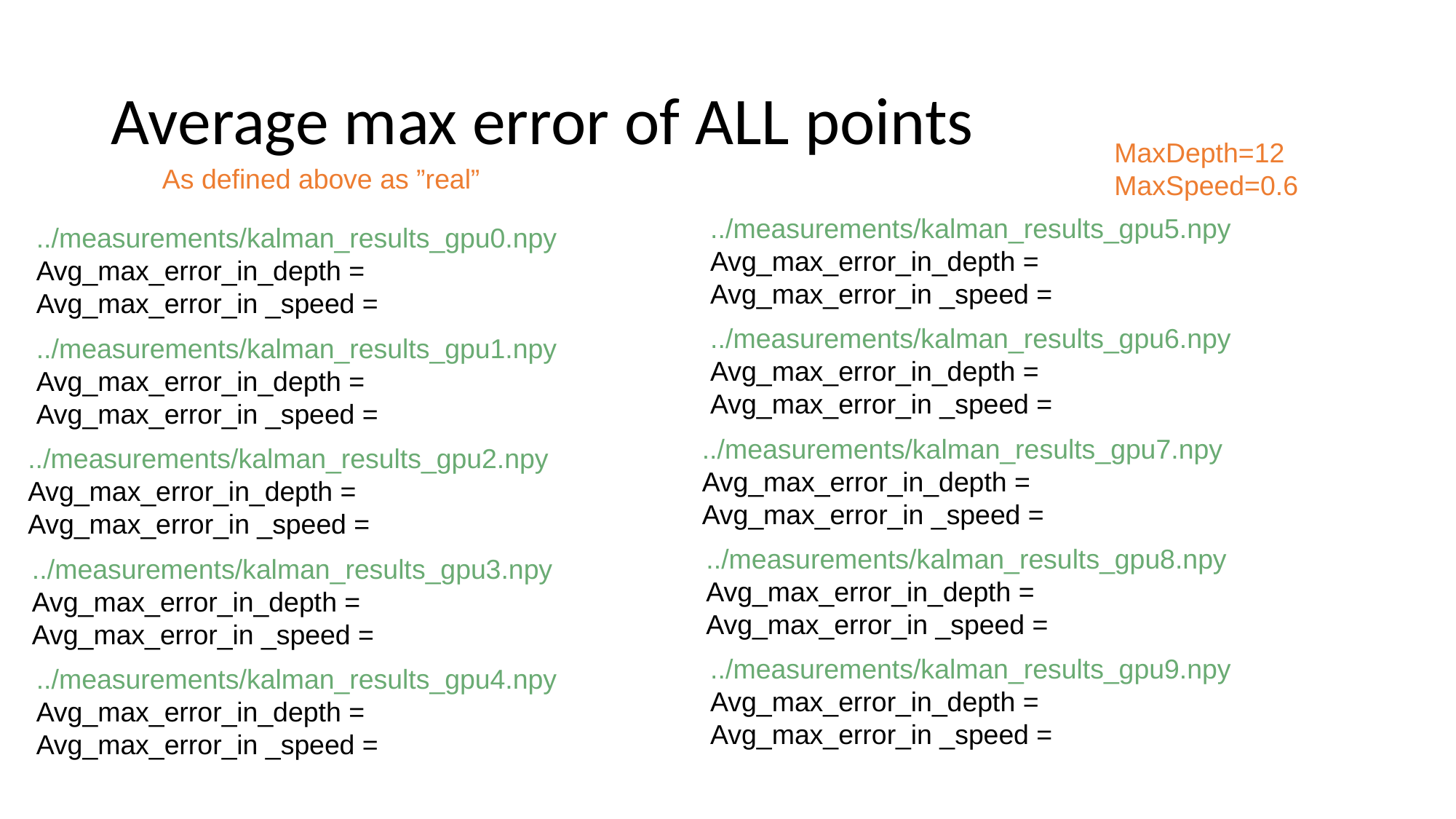

# Average max error of ALL points
MaxDepth=12
MaxSpeed=0.6
As defined above as ”real”
../measurements/kalman_results_gpu5.npy
Avg_max_error_in_depth =
Avg_max_error_in _speed =
../measurements/kalman_results_gpu0.npy
Avg_max_error_in_depth =
Avg_max_error_in _speed =
../measurements/kalman_results_gpu6.npy
Avg_max_error_in_depth =
Avg_max_error_in _speed =
../measurements/kalman_results_gpu1.npy
Avg_max_error_in_depth =
Avg_max_error_in _speed =
../measurements/kalman_results_gpu7.npy
Avg_max_error_in_depth =
Avg_max_error_in _speed =
../measurements/kalman_results_gpu2.npy
Avg_max_error_in_depth =
Avg_max_error_in _speed =
../measurements/kalman_results_gpu8.npy
Avg_max_error_in_depth =
Avg_max_error_in _speed =
../measurements/kalman_results_gpu3.npy
Avg_max_error_in_depth =
Avg_max_error_in _speed =
../measurements/kalman_results_gpu9.npy
Avg_max_error_in_depth =
Avg_max_error_in _speed =
../measurements/kalman_results_gpu4.npy
Avg_max_error_in_depth =
Avg_max_error_in _speed =